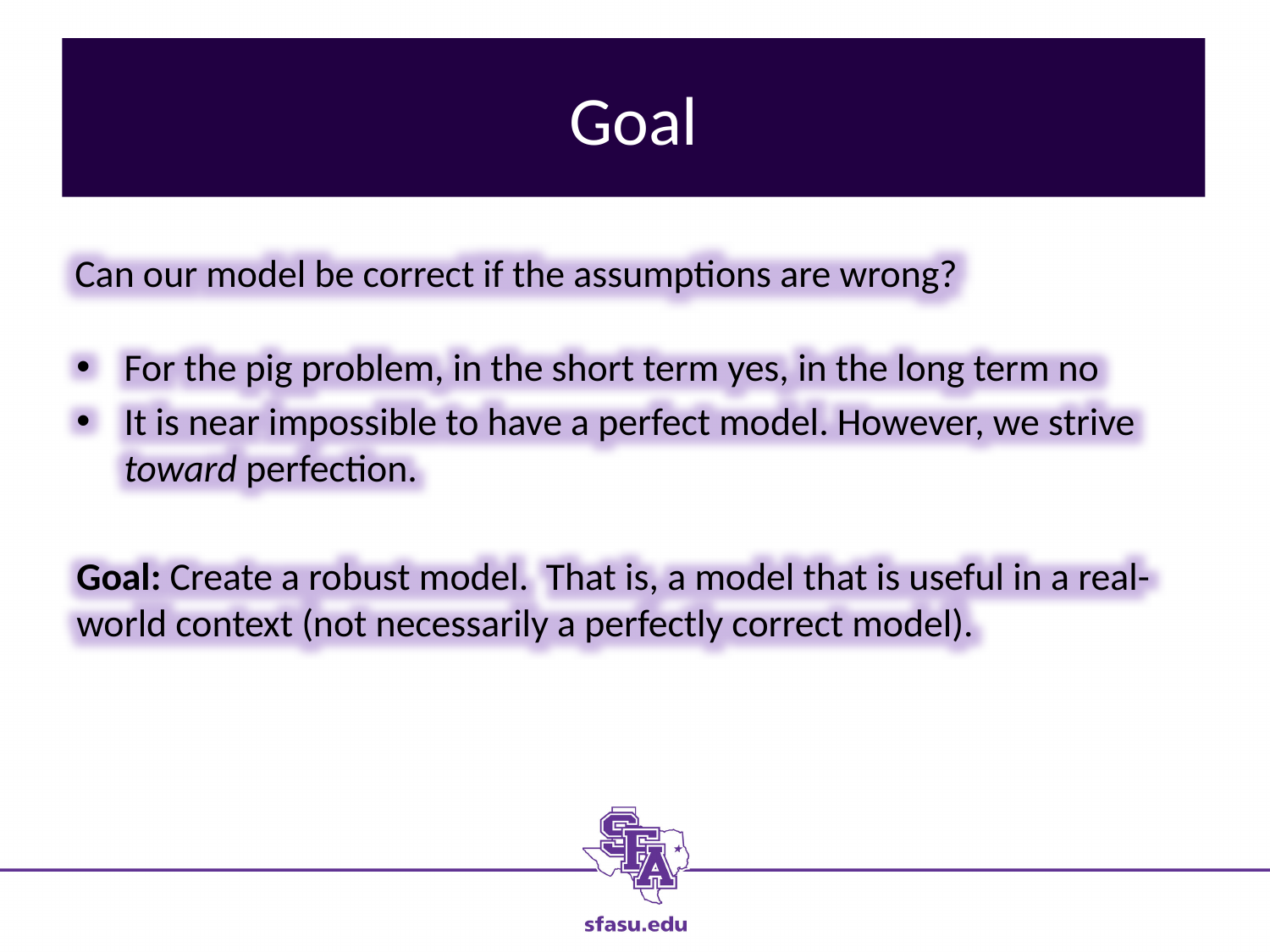

# Goal
Can our model be correct if the assumptions are wrong?
For the pig problem, in the short term yes, in the long term no
It is near impossible to have a perfect model. However, we strive toward perfection.

Goal: Create a robust model.  That is, a model that is useful in a real-world context (not necessarily a perfectly correct model).